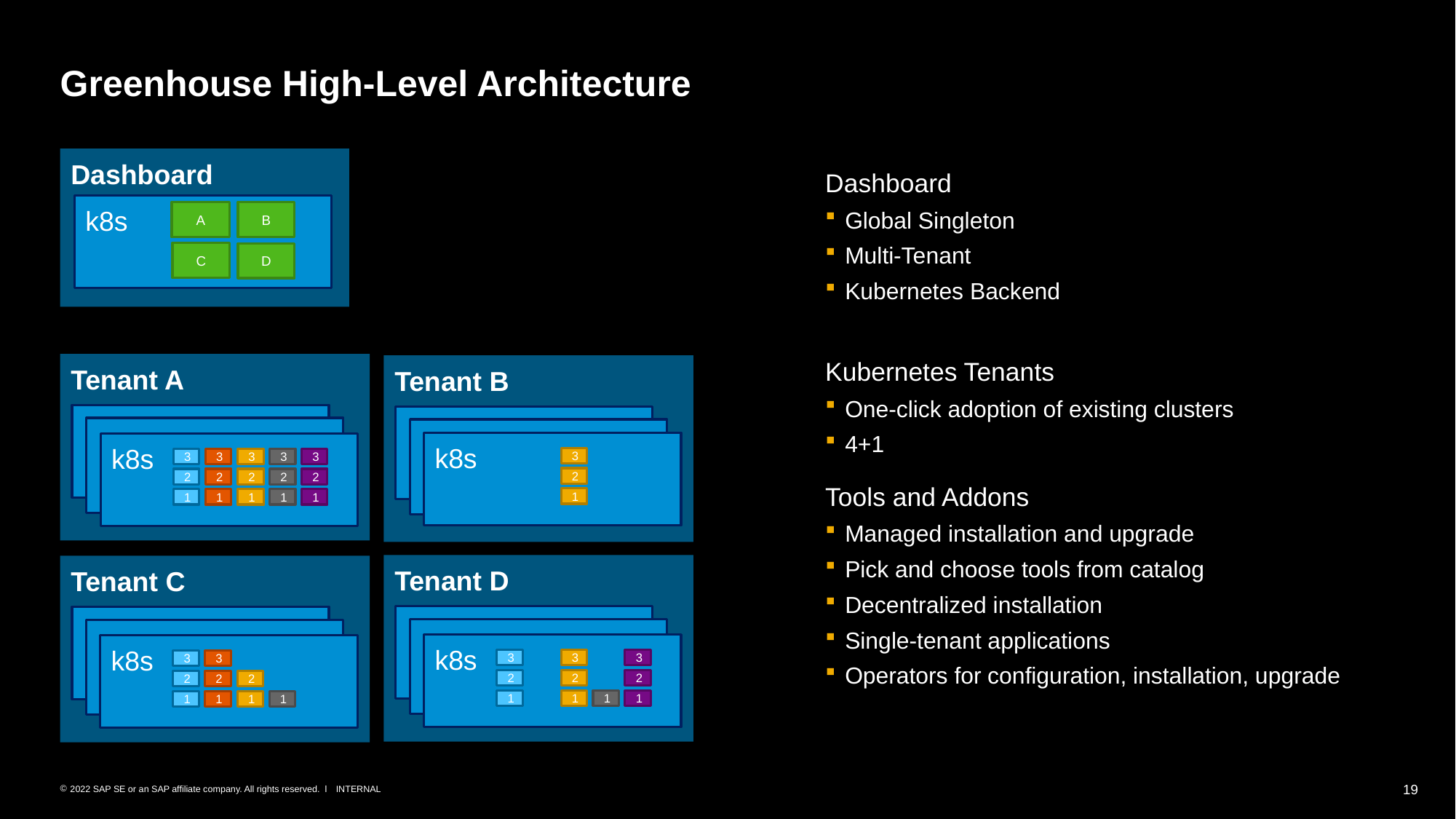

# Greenhouse High-Level Architecture
Dashboard
Dashboard
Global Singleton
Multi-Tenant
Kubernetes Backend
Kubernetes Tenants
One-click adoption of existing clusters
4+1
Tools and Addons
Managed installation and upgrade
Pick and choose tools from catalog
Decentralized installation
Single-tenant applications
Operators for configuration, installation, upgrade

k8s
A
B
C
D

Tenant A
Tenant B
k8s
k8s
k8s
k8s
k8s
k8s
3
3
3
3
3
3
2
2
2
2
2
2
1
1
1
1
1
1
Tenant D
Tenant C
k8s
k8s
k8s
k8s
k8s
k8s
3
3
3
3
3
2
2
2
2
2
2
1
1
1
1
1
1
1
1